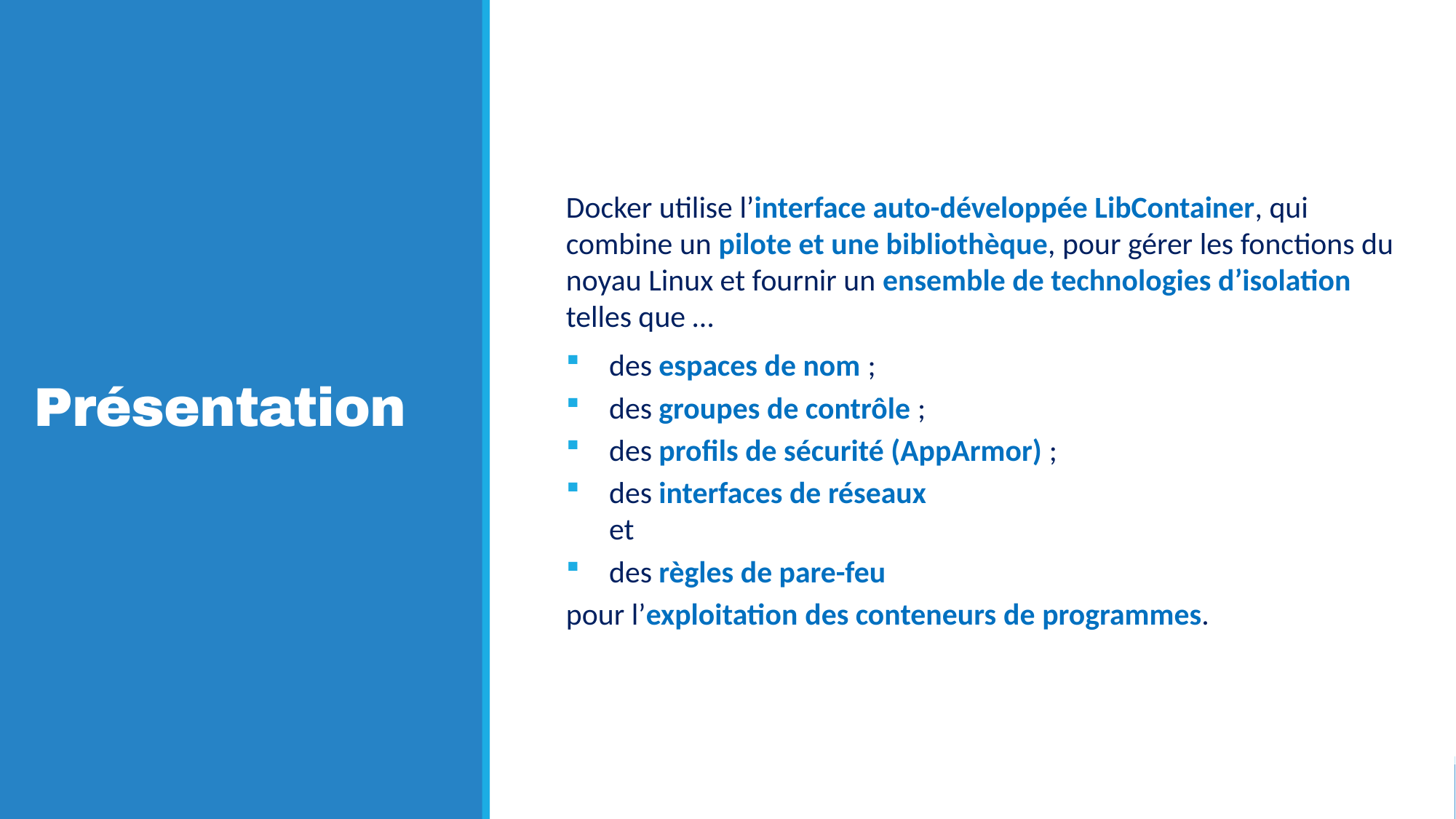

# Présentation
Docker utilise l’interface auto-développée LibContainer, qui combine un pilote et une bibliothèque, pour gérer les fonctions du noyau Linux et fournir un ensemble de technologies d’isolation telles que …
des espaces de nom ;
des groupes de contrôle ;
des profils de sécurité (AppArmor) ;
des interfaces de réseaux
et
des règles de pare-feu
pour l’exploitation des conteneurs de programmes.